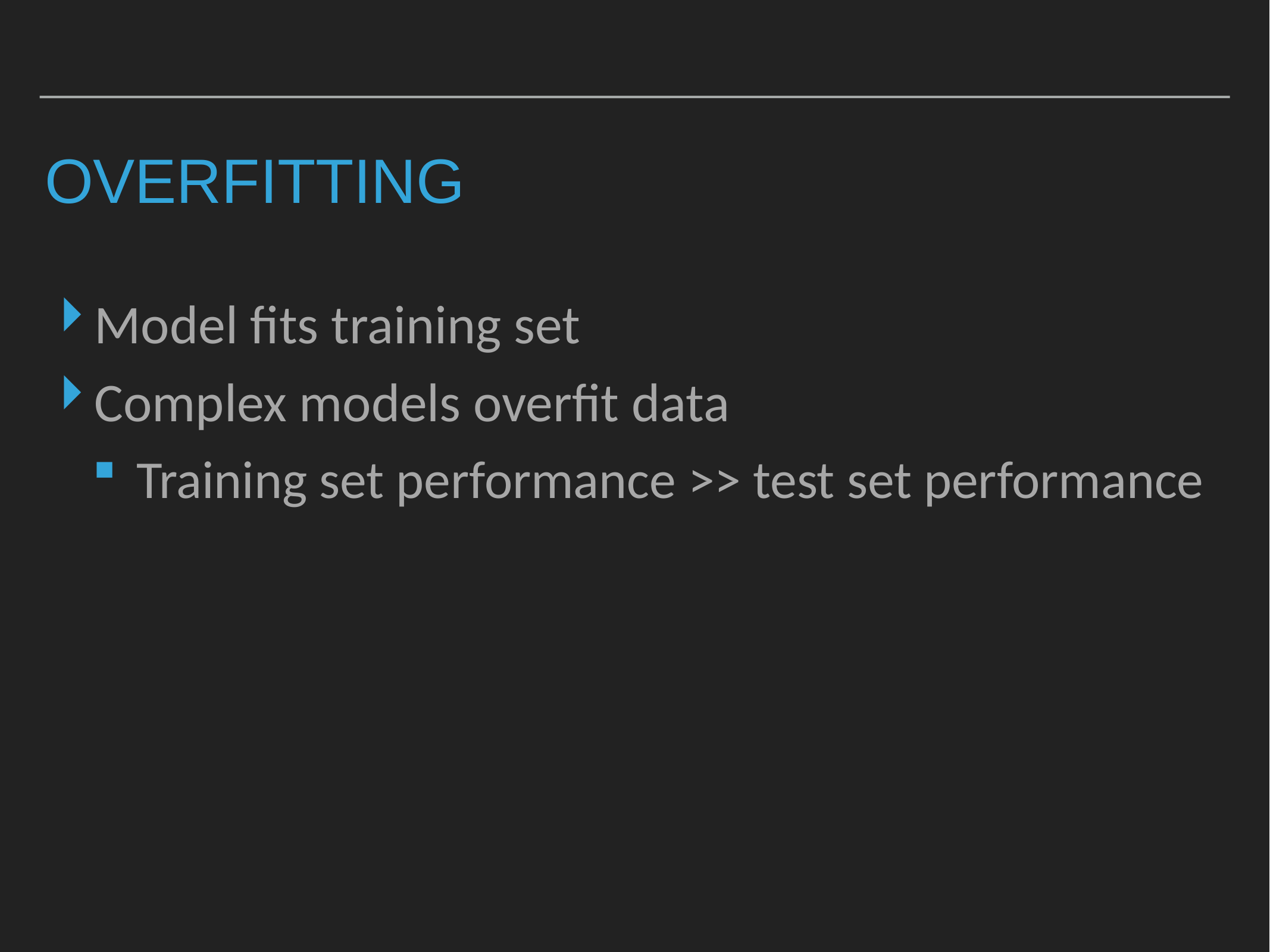

# Overfitting
Model fits training set
Complex models overfit data
Training set performance >> test set performance